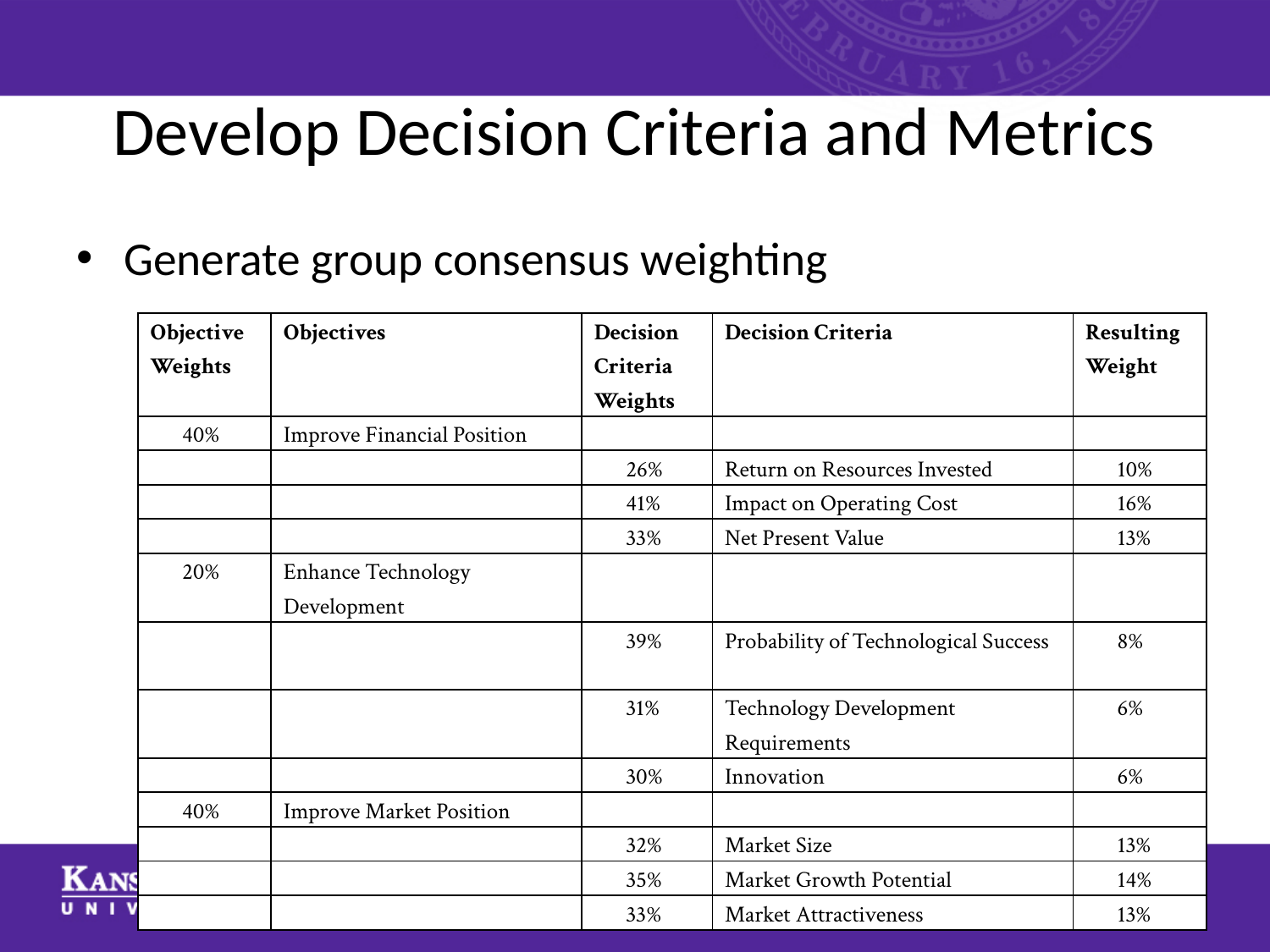

# Develop Decision Criteria and Metrics
Generate group consensus weighting
| Objective Weights | Objectives | Decision Criteria Weights | Decision Criteria | Resulting Weight |
| --- | --- | --- | --- | --- |
| 40% | Improve Financial Position |  |  |  |
|  |  | 26% | Return on Resources Invested | 10% |
|  |  | 41% | Impact on Operating Cost | 16% |
|  |  | 33% | Net Present Value | 13% |
| 20% | Enhance Technology Development |  |  |  |
|  |  | 39% | Probability of Technological Success | 8% |
|  |  | 31% | Technology Development Requirements | 6% |
|  |  | 30% | Innovation | 6% |
| 40% | Improve Market Position |  |  |  |
|  |  | 32% | Market Size | 13% |
|  |  | 35% | Market Growth Potential | 14% |
|  |  | 33% | Market Attractiveness | 13% |